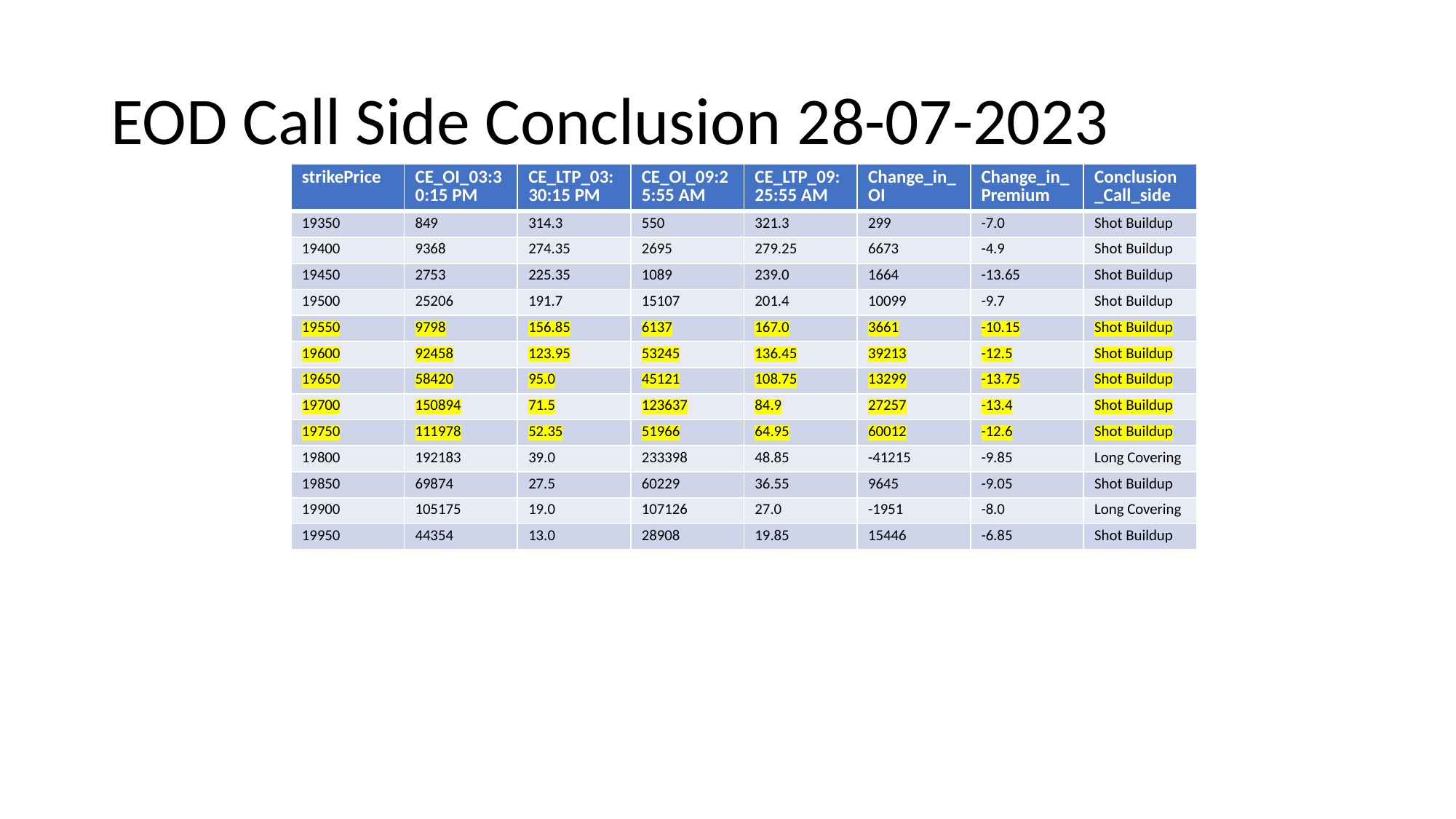

# EOD Call Side Conclusion 28-07-2023
| strikePrice | CE\_OI\_03:30:15 PM | CE\_LTP\_03:30:15 PM | CE\_OI\_09:25:55 AM | CE\_LTP\_09:25:55 AM | Change\_in\_OI | Change\_in\_Premium | Conclusion\_Call\_side |
| --- | --- | --- | --- | --- | --- | --- | --- |
| 19350 | 849 | 314.3 | 550 | 321.3 | 299 | -7.0 | Shot Buildup |
| 19400 | 9368 | 274.35 | 2695 | 279.25 | 6673 | -4.9 | Shot Buildup |
| 19450 | 2753 | 225.35 | 1089 | 239.0 | 1664 | -13.65 | Shot Buildup |
| 19500 | 25206 | 191.7 | 15107 | 201.4 | 10099 | -9.7 | Shot Buildup |
| 19550 | 9798 | 156.85 | 6137 | 167.0 | 3661 | -10.15 | Shot Buildup |
| 19600 | 92458 | 123.95 | 53245 | 136.45 | 39213 | -12.5 | Shot Buildup |
| 19650 | 58420 | 95.0 | 45121 | 108.75 | 13299 | -13.75 | Shot Buildup |
| 19700 | 150894 | 71.5 | 123637 | 84.9 | 27257 | -13.4 | Shot Buildup |
| 19750 | 111978 | 52.35 | 51966 | 64.95 | 60012 | -12.6 | Shot Buildup |
| 19800 | 192183 | 39.0 | 233398 | 48.85 | -41215 | -9.85 | Long Covering |
| 19850 | 69874 | 27.5 | 60229 | 36.55 | 9645 | -9.05 | Shot Buildup |
| 19900 | 105175 | 19.0 | 107126 | 27.0 | -1951 | -8.0 | Long Covering |
| 19950 | 44354 | 13.0 | 28908 | 19.85 | 15446 | -6.85 | Shot Buildup |